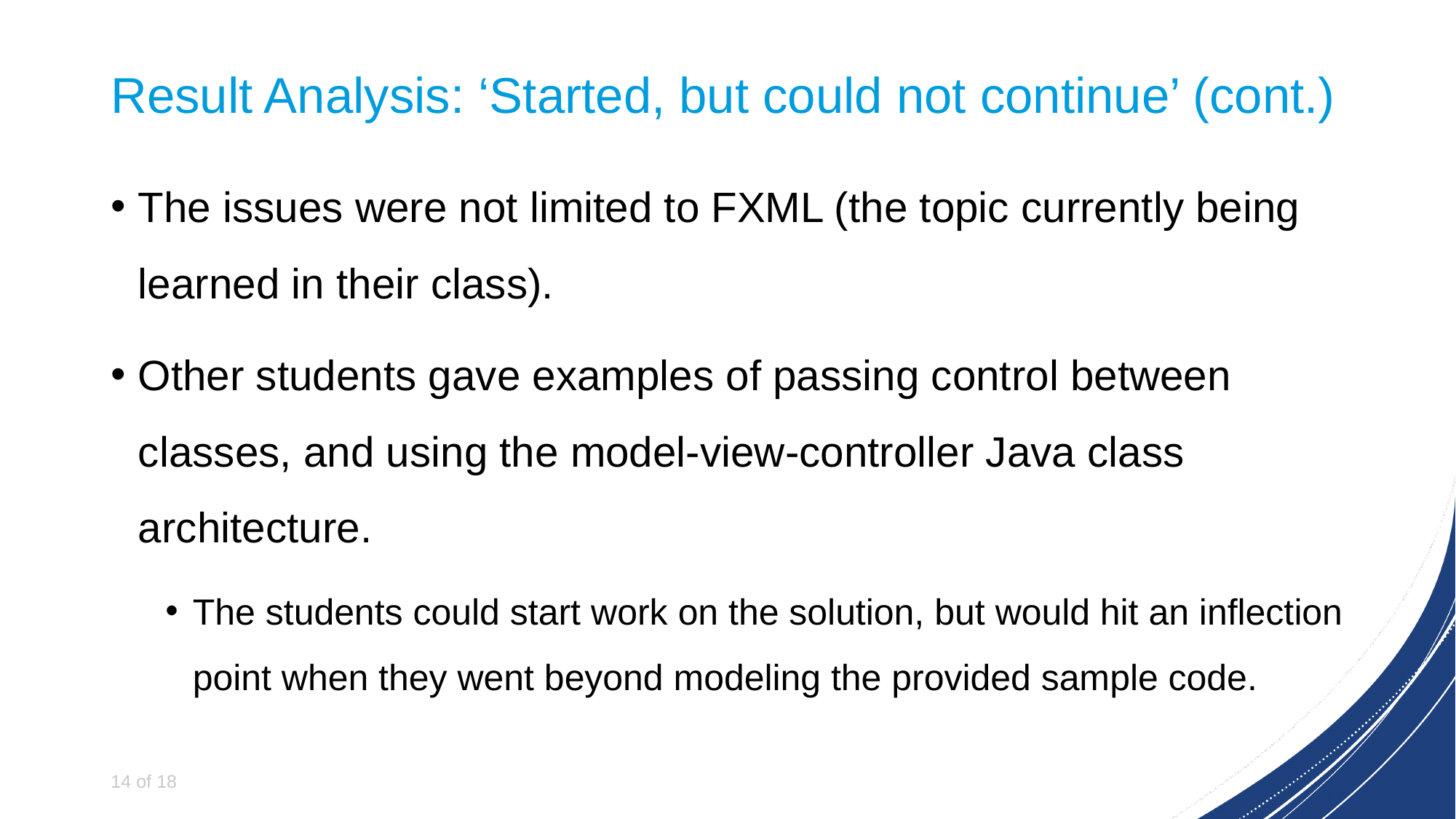

# Result Analysis: ‘Started, but could not continue’ (cont.)
The issues were not limited to FXML (the topic currently being learned in their class).
Other students gave examples of passing control between classes, and using the model-view-controller Java class architecture.
The students could start work on the solution, but would hit an inflection point when they went beyond modeling the provided sample code.
14 of 18